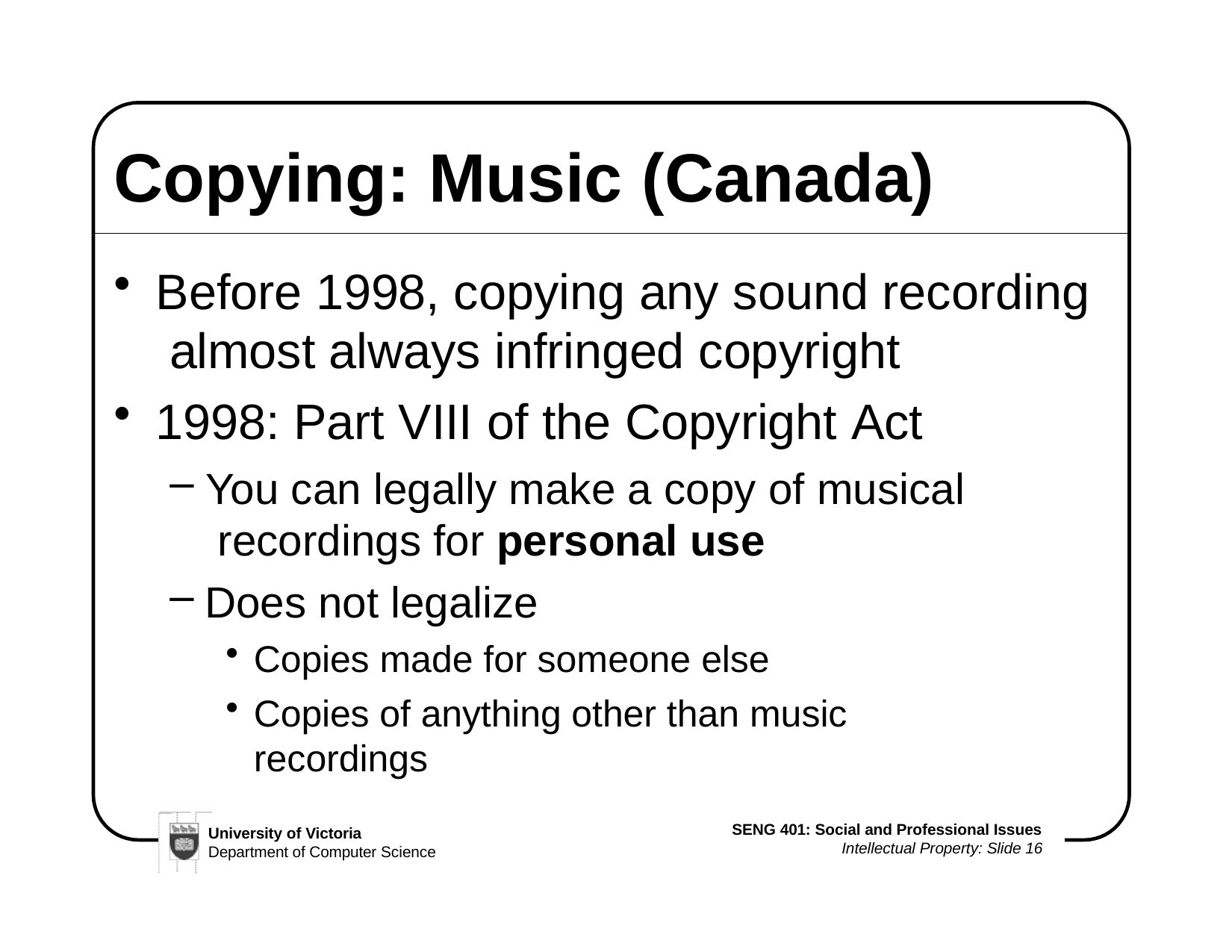

# Copying: Music (Canada)

Before 1998, copying any sound recording  almost always infringed copyright
1998: Part VIII of the Copyright Act
You can legally make a copy of musical  recordings for personal use
Does not legalize
Copies made for someone else
Copies of anything other than music recordings
SENG 401: Social and Professional Issues
Intellectual Property: Slide 16
University of Victoria
Department of Computer Science